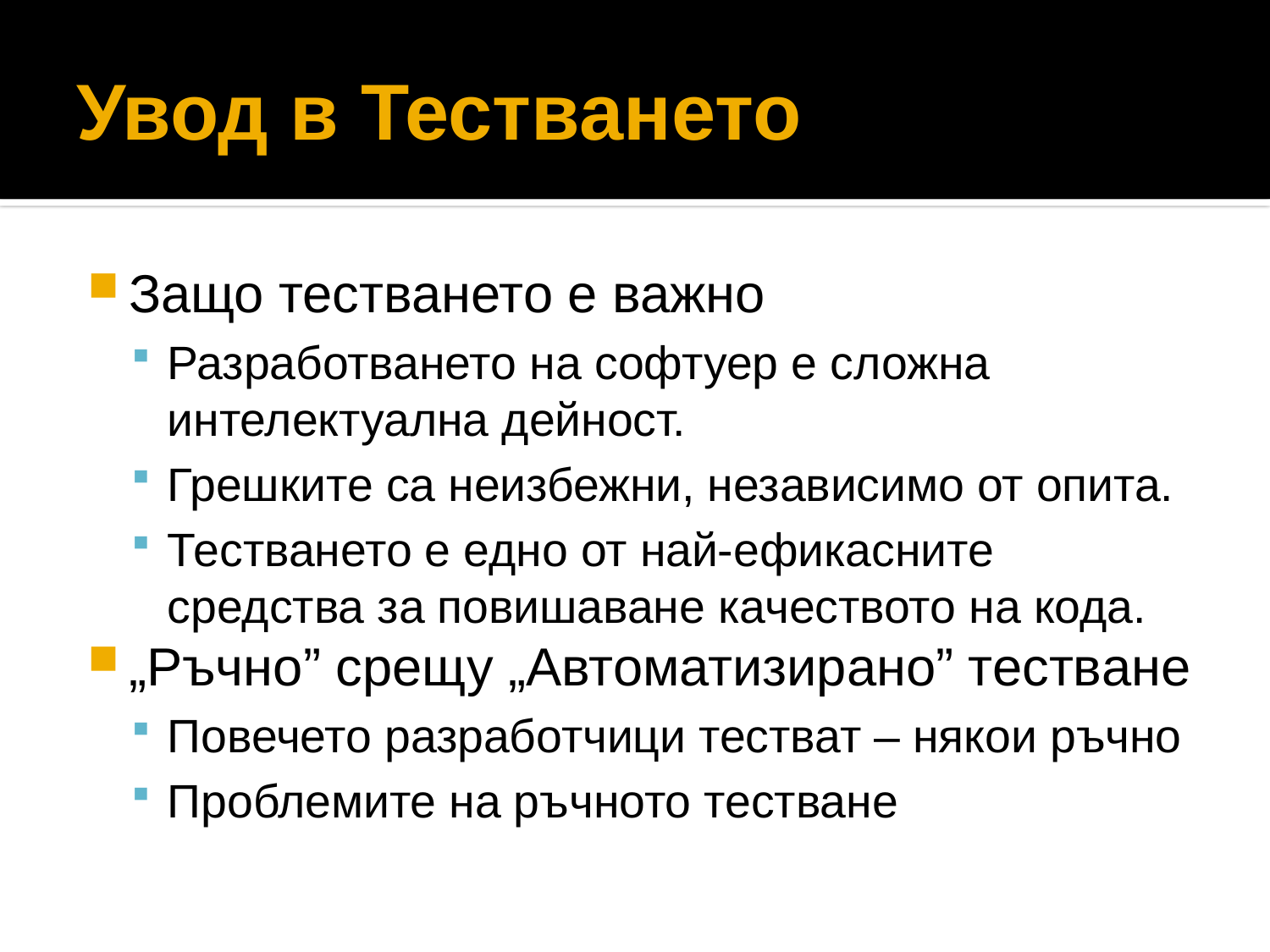

# Увод в Тестването
Защо тестването е важно
Разработването на софтуер е сложна интелектуална дейност.
Грешките са неизбежни, независимо от опита.
Тестването е едно от най-ефикасните средства за повишаване качеството на кода.
„Ръчно” срещу „Автоматизирано” тестване
Повечето разработчици тестват – някои ръчно
Проблемите на ръчното тестване